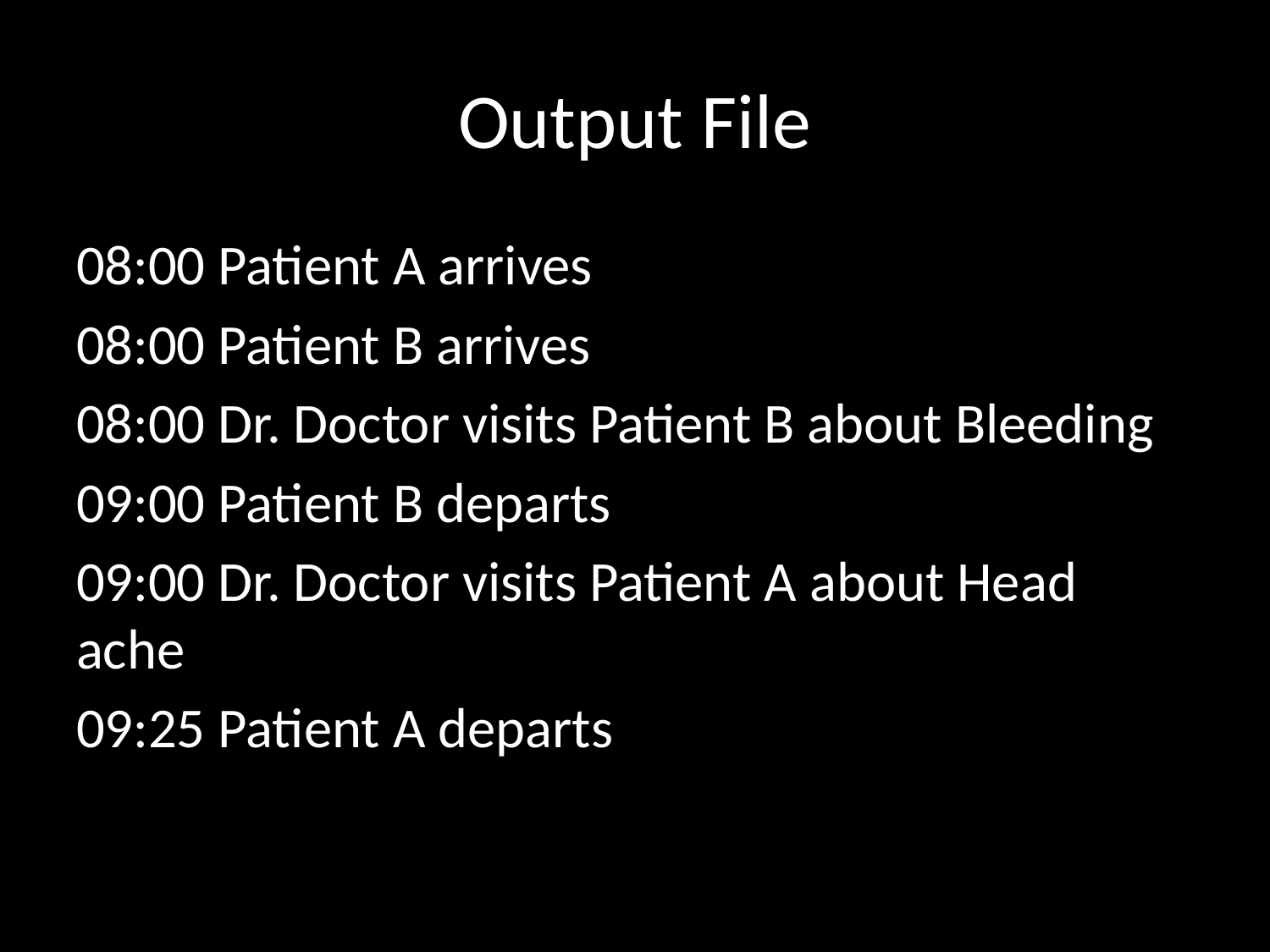

# Output File
08:00 Patient A arrives
08:00 Patient B arrives
08:00 Dr. Doctor visits Patient B about Bleeding
09:00 Patient B departs
09:00 Dr. Doctor visits Patient A about Head ache
09:25 Patient A departs